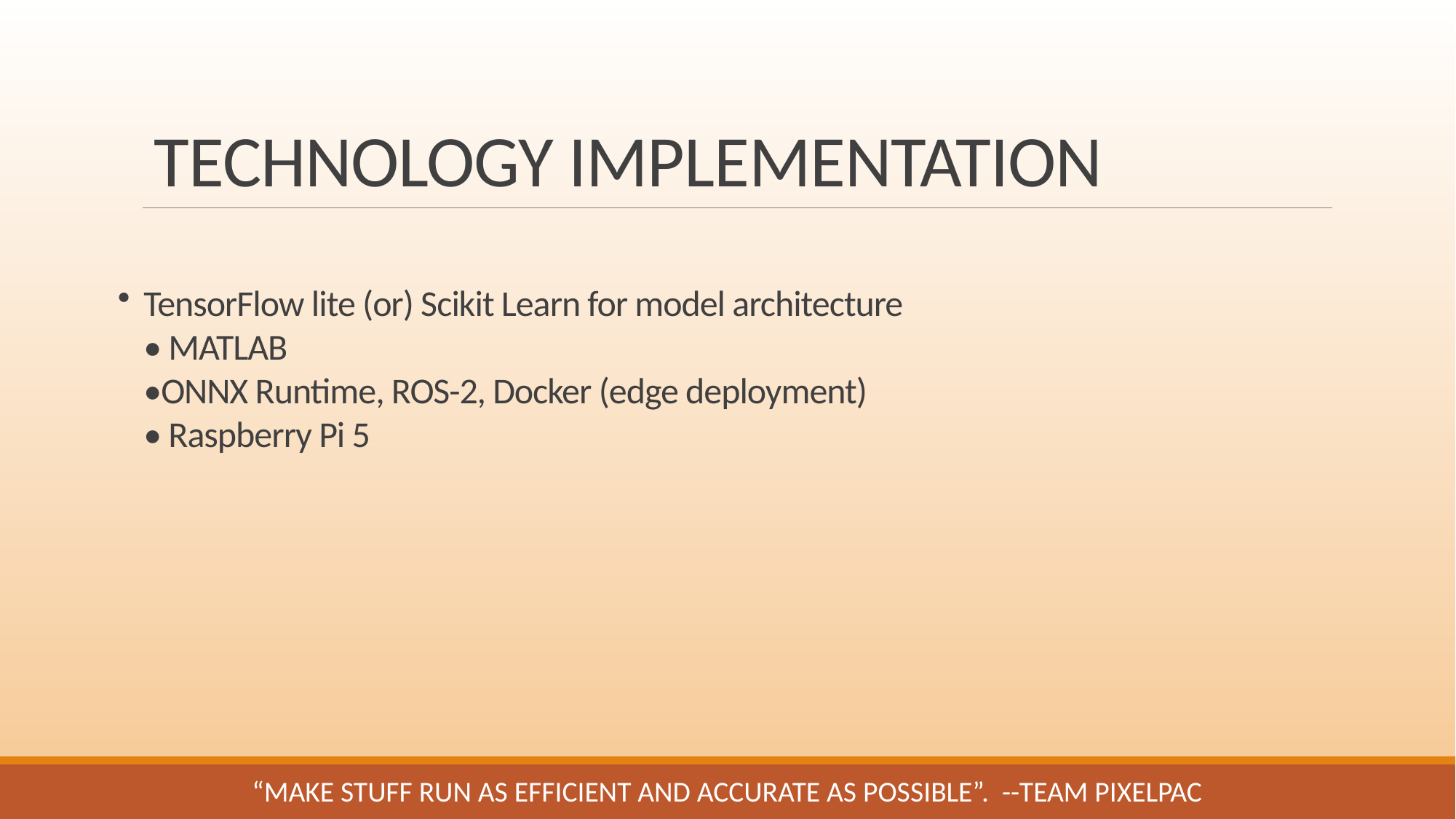

TECHNOLOGY IMPLEMENTATION
# TensorFlow lite (or) Scikit Learn for model architecture • MATLAB •ONNX Runtime, ROS-2, Docker (edge deployment) • Raspberry Pi 5
“Make stuff run as efficient and accurate as possible”.  --Team PixelPac